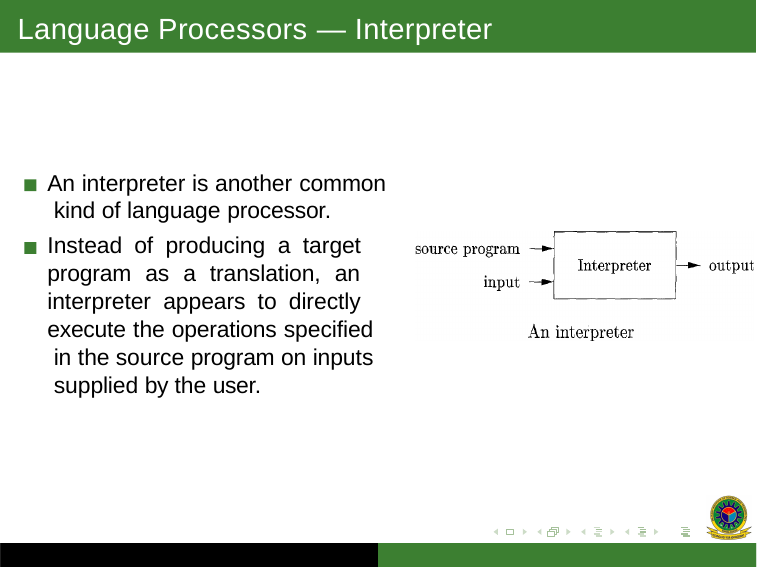

# Language Processors — Interpreter
An interpreter is another common  kind of language processor.
Instead of producing a target  program as a translation, an  interpreter appears to directly  execute the operations specified  in the source program on inputs  supplied by the user.